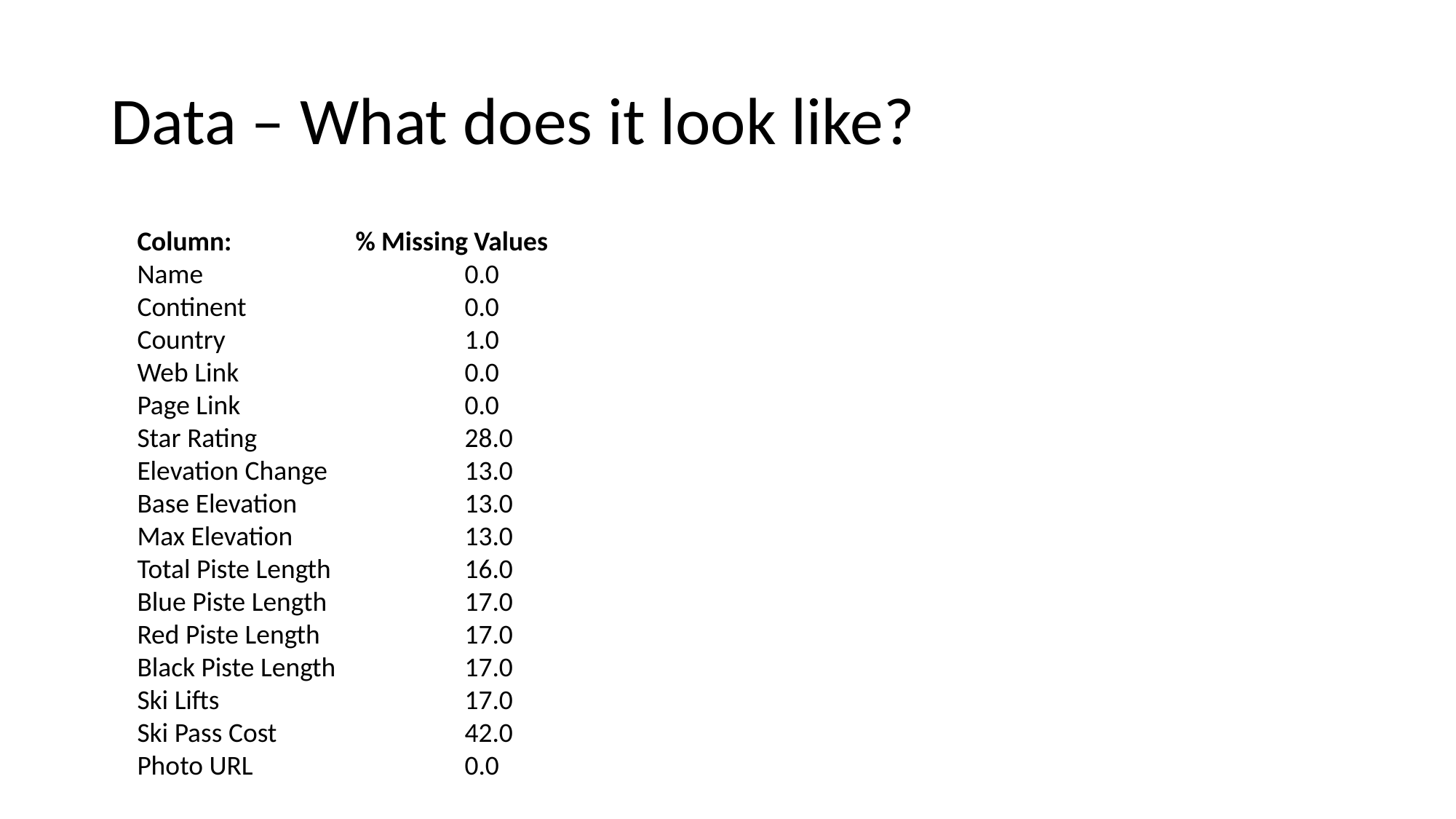

# Data – What does it look like?

Column:		% Missing Values
Name                  		0.0
Continent              		0.0
Country                		1.0
Web Link               		0.0
Page Link              		0.0
Star Rating           		28.0
Elevation Change    		13.0
Base Elevation        		13.0
Max Elevation         		13.0
Total Piste Length    	16.0
Blue Piste Length    		17.0
Red Piste Length      	17.0
Black Piste Length   		17.0
Ski Lifts             		17.0
Ski Pass Cost         		42.0
Photo URL              		0.0